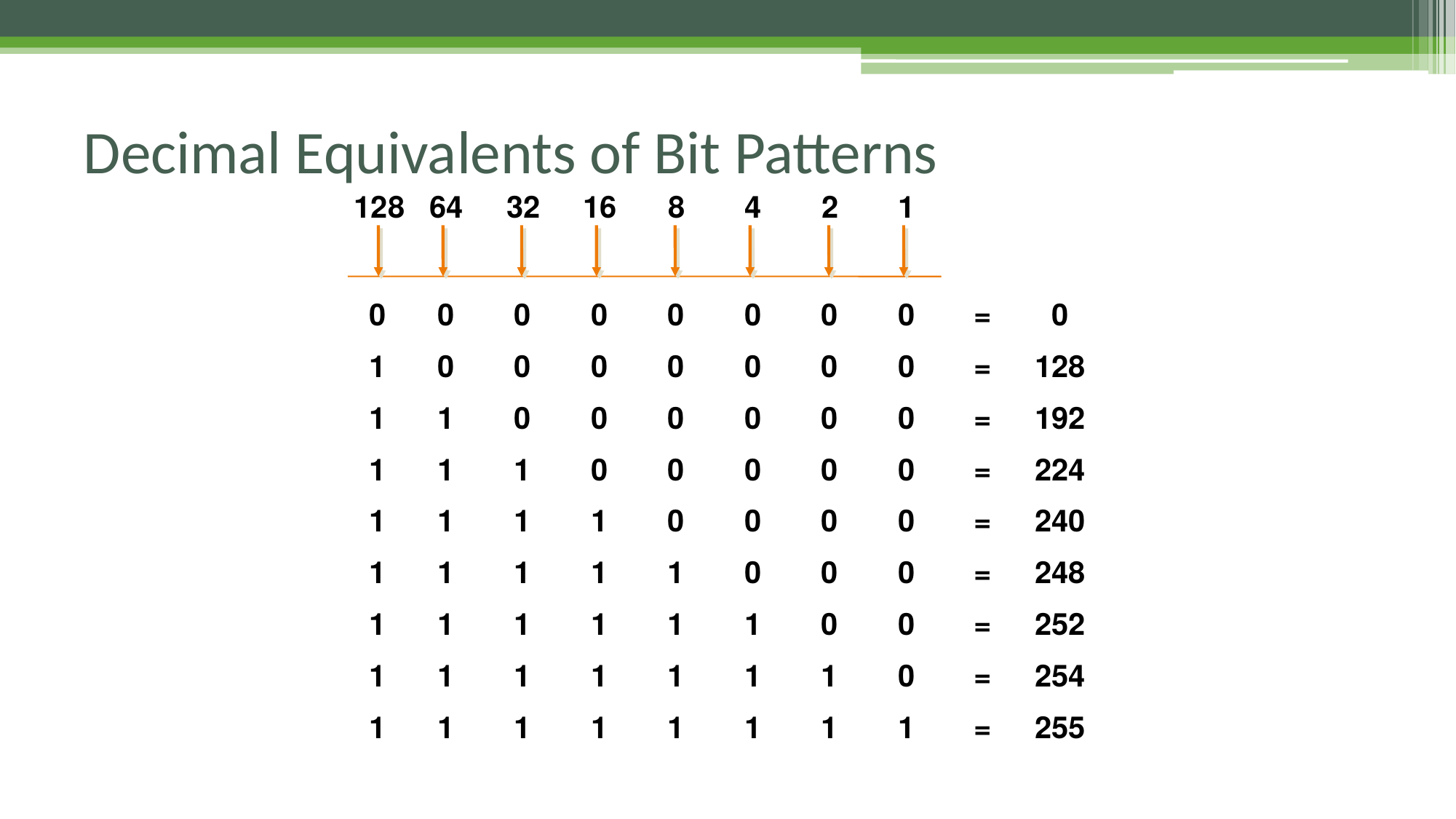

# Decimal Equivalents of Bit Patterns
128  	64	32	16	8	4	2	1

0	0	0	0	0	0	0	0	=	0
1	0	0	0	0	0	0	0	=	128
1	1	0	0	0	0	0	0	=	192
1	1	1	0	0	0	0	0	=	224
1	1	1	1	0	0	0	0	=	240
1	1	1	1	1	0	0	0	=	248
1	1	1	1	1	1	0	0	=	252
1	1	1	1	1	1	1	0	=	254
1	1	1	1	1	1	1	1	=	255